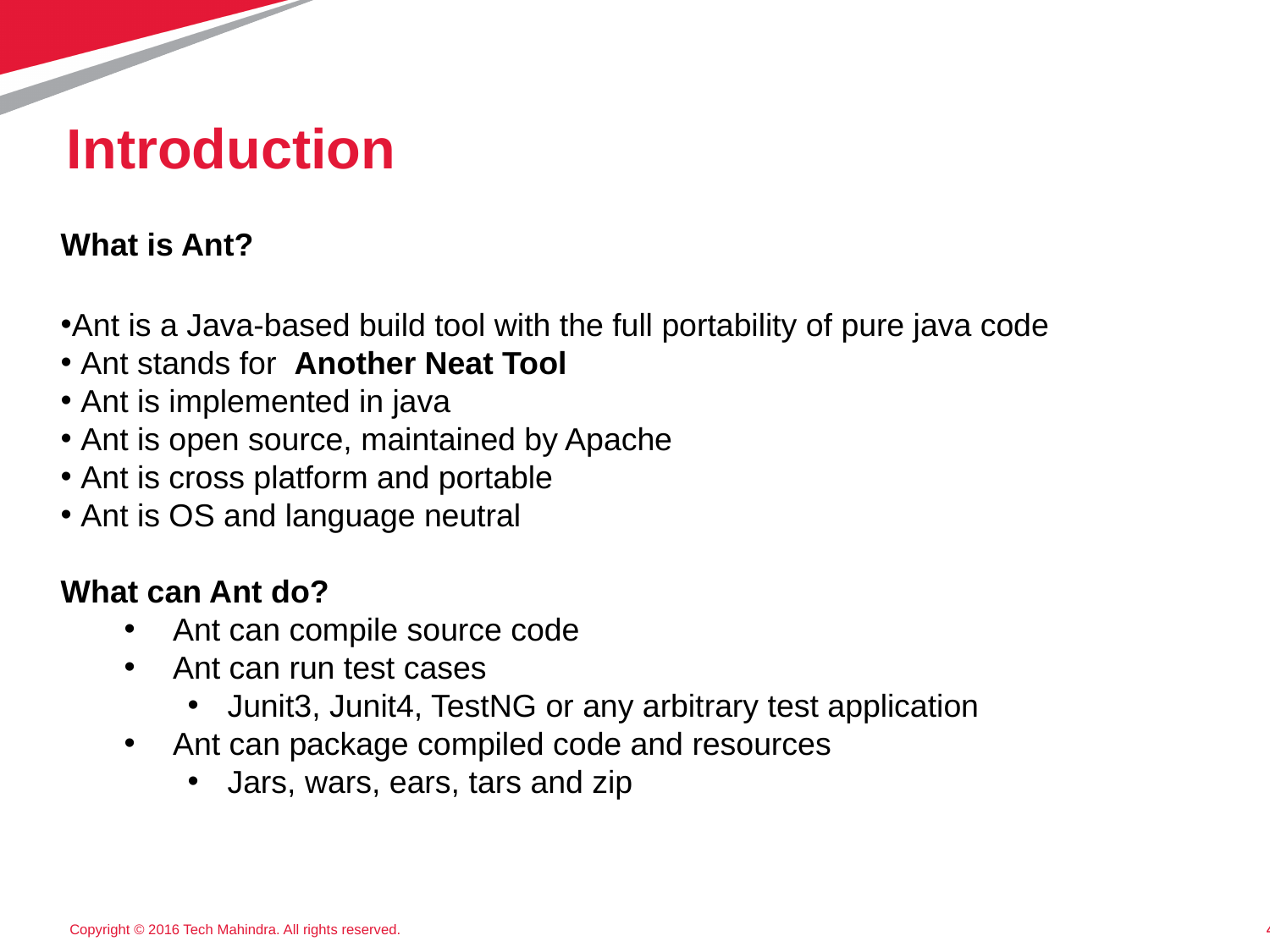

# Introduction
What is Ant?

Ant is a Java-based build tool with the full portability of pure java code
 Ant stands for  Another Neat Tool
 Ant is implemented in java
 Ant is open source, maintained by Apache
 Ant is cross platform and portable
 Ant is OS and language neutral

What can Ant do?
 Ant can compile source code
 Ant can run test cases
Junit3, Junit4, TestNG or any arbitrary test application
 Ant can package compiled code and resources
Jars, wars, ears, tars and zip